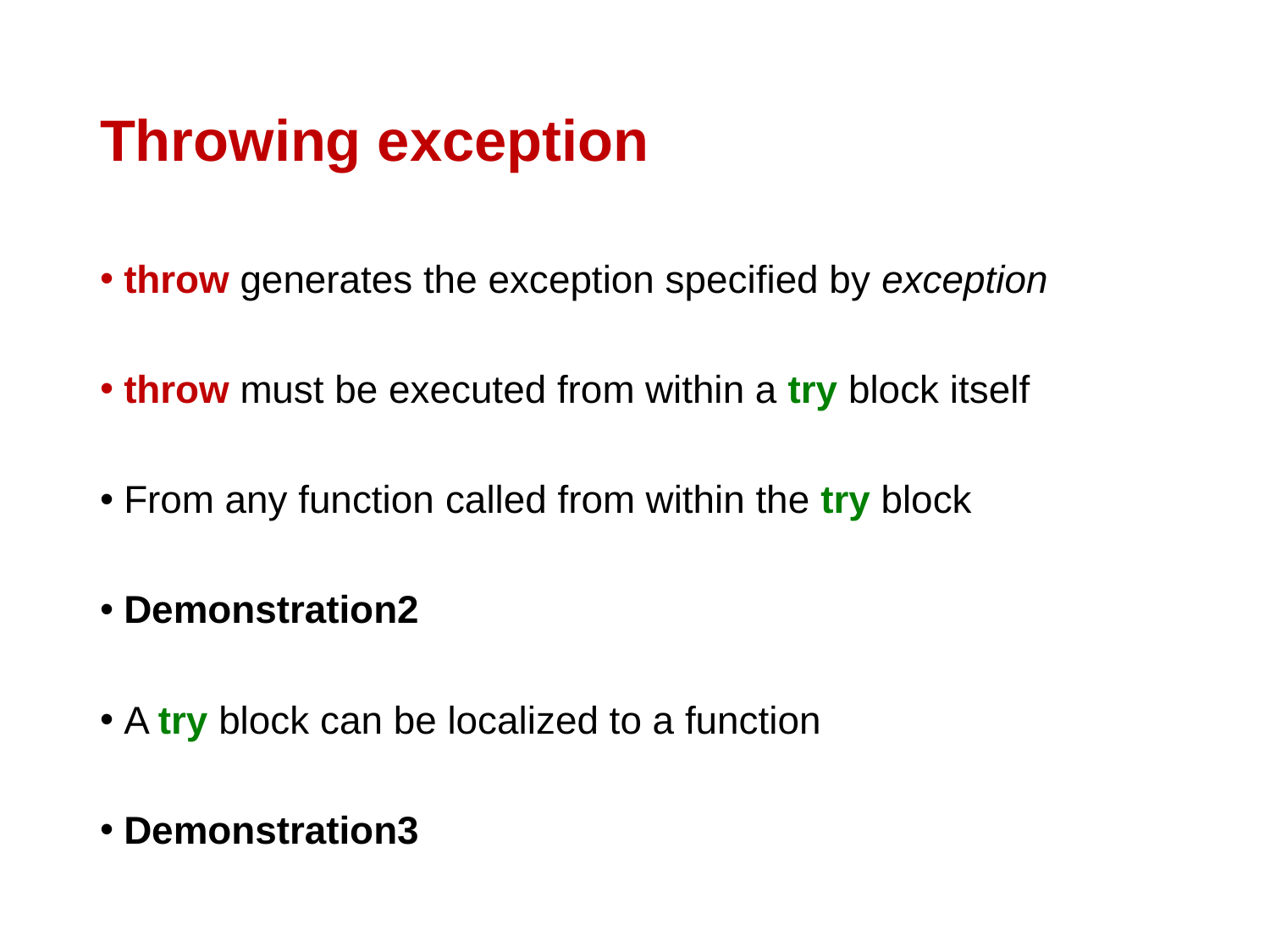

# Throwing exception
throw generates the exception specified by exception

throw must be executed from within a try block itself

From any function called from within the try block

Demonstration2

A try block can be localized to a function

Demonstration3